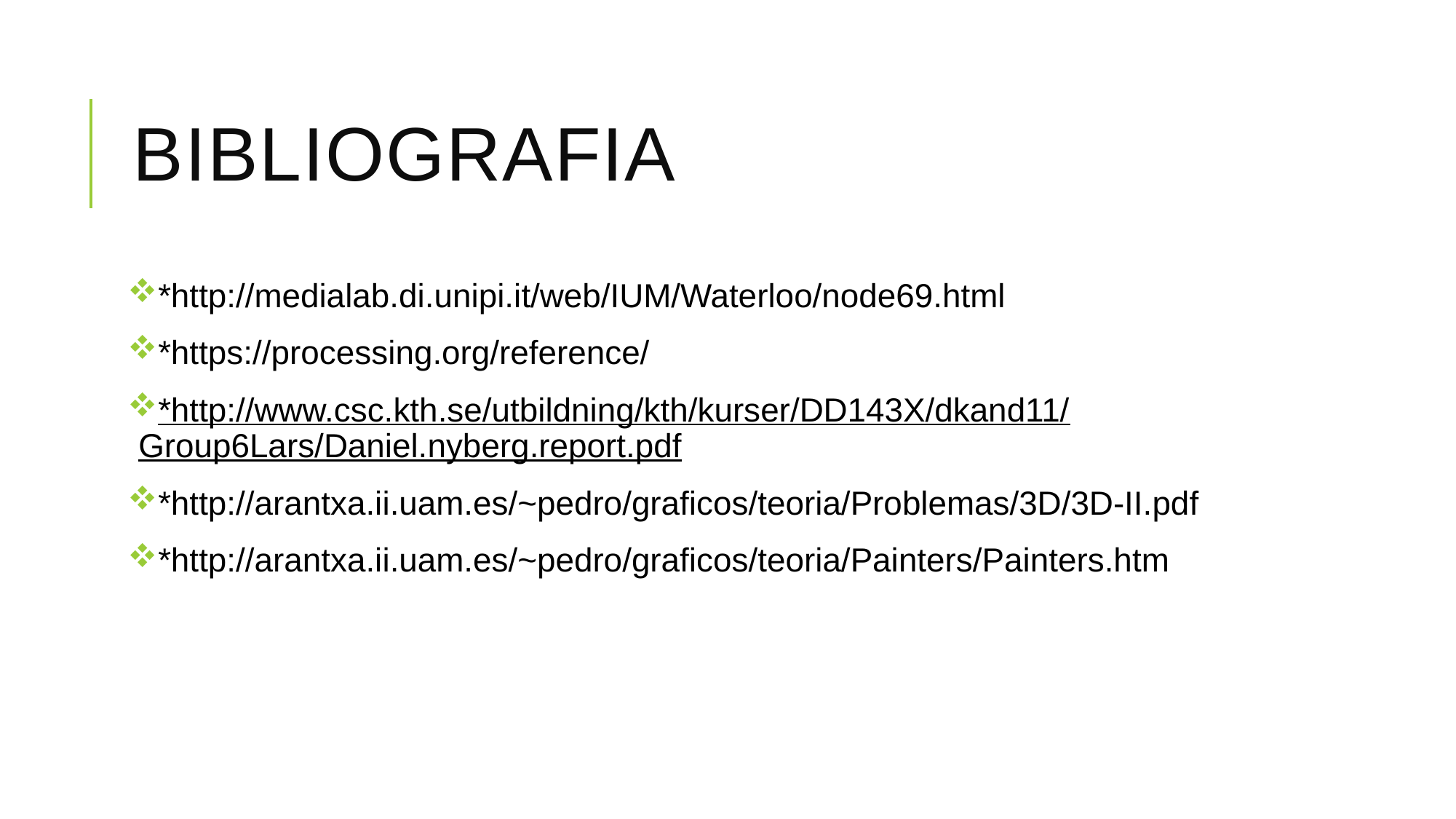

# BiblioGrafia
*http://medialab.di.unipi.it/web/IUM/Waterloo/node69.html
*https://processing.org/reference/
*http://www.csc.kth.se/utbildning/kth/kurser/DD143X/dkand11/Group6Lars/Daniel.nyberg.report.pdf
*http://arantxa.ii.uam.es/~pedro/graficos/teoria/Problemas/3D/3D-II.pdf
*http://arantxa.ii.uam.es/~pedro/graficos/teoria/Painters/Painters.htm